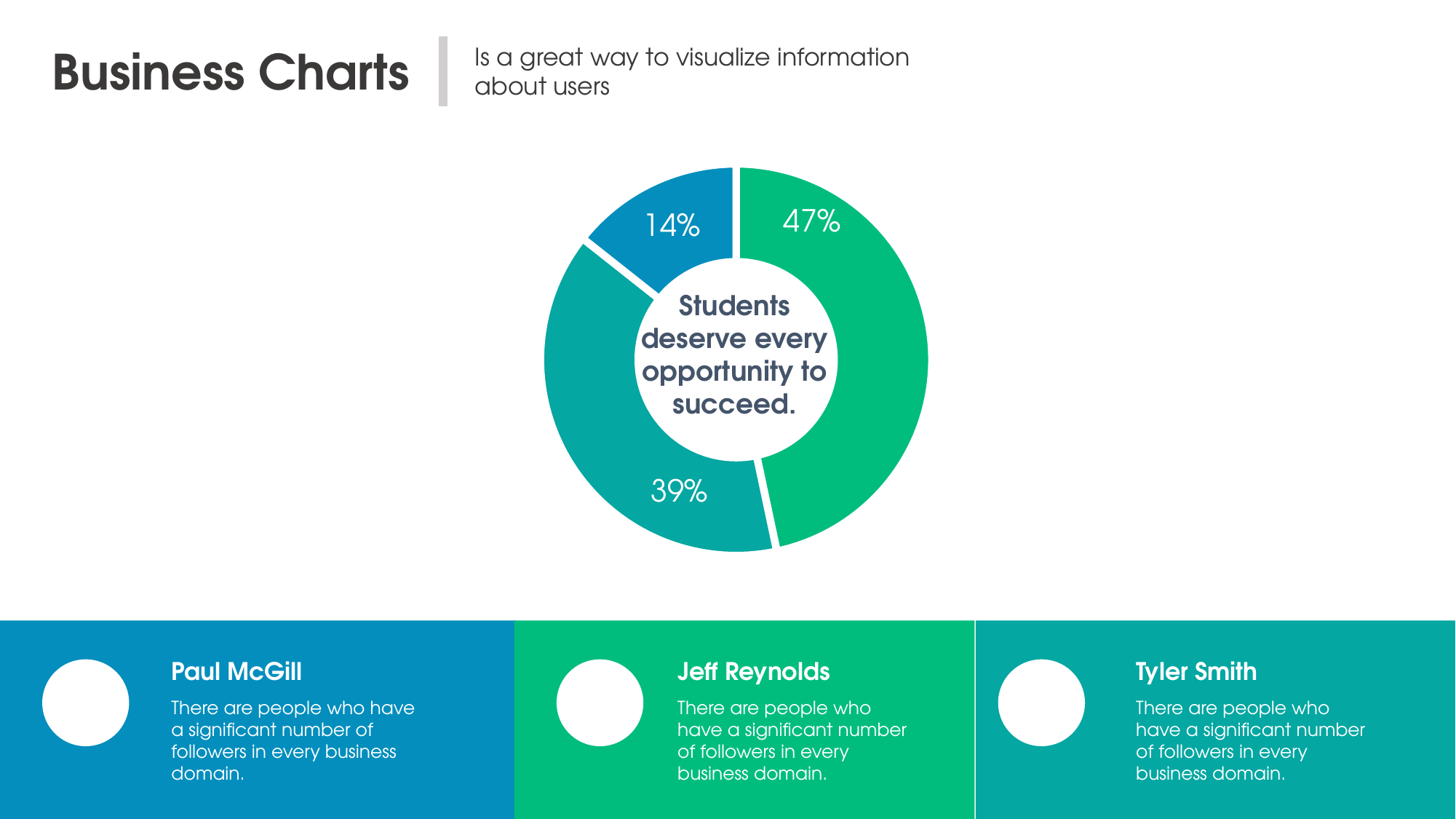

Business Charts
Is a great way to visualize information about users

### Chart

| Category | Region 1 |
|---|---|
| April | 91.0 |
| May | 76.0 |
| June | 28.0 |
Students deserve every opportunity to succeed.

Jeff Reynolds
There are people who have a significant number of followers in every business domain.
Tyler Smith
There are people who have a significant number of followers in every business domain.
Paul McGill
There are people who have a significant number of followers in every business domain.